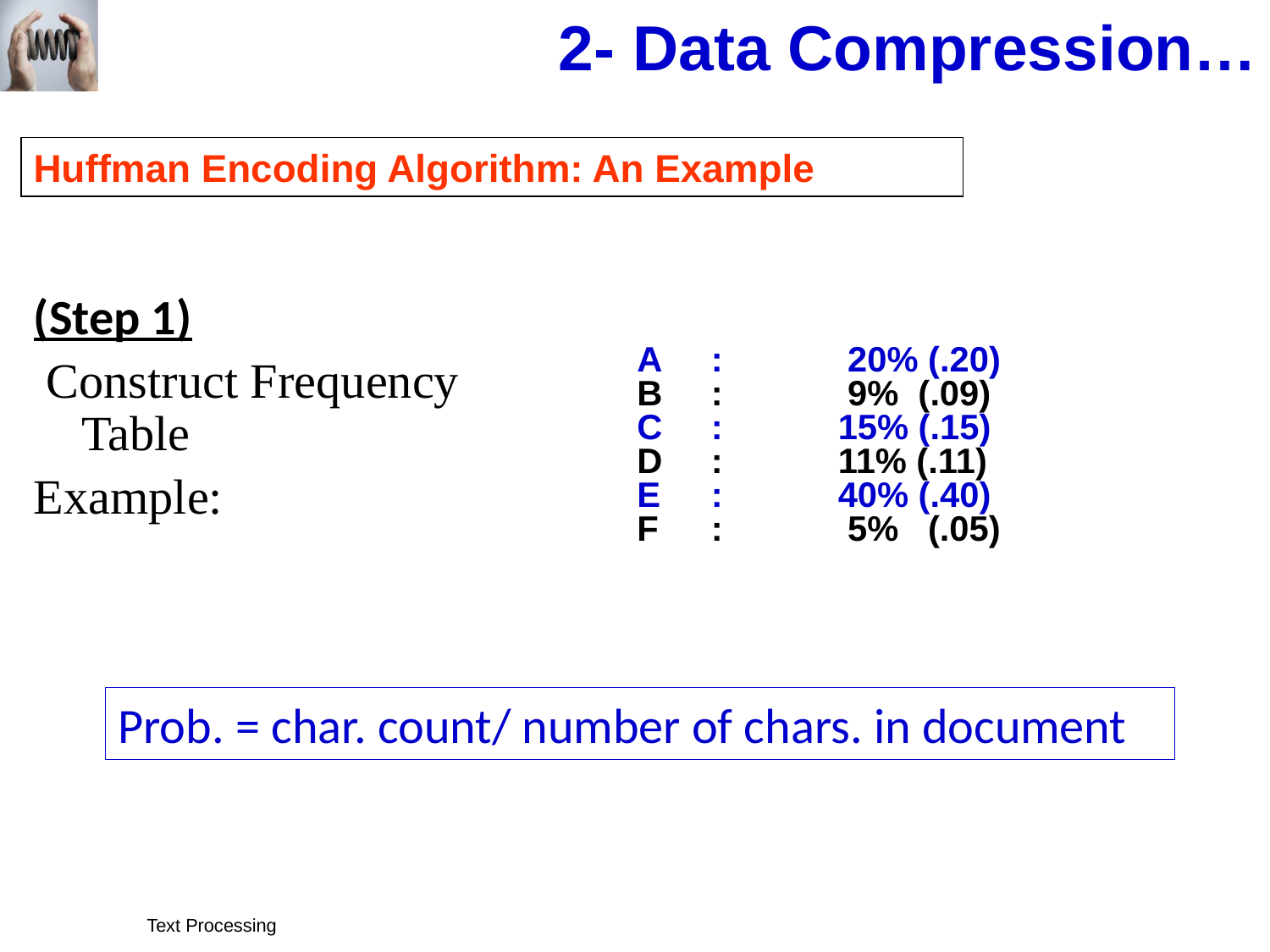

# 2- Data Compression…
Huffman Encoding Algorithm: An Example
(Step 1)
 Construct Frequency Table
Example:

A	:	 20% (.20)
B	:	 9%  (.09)
C	: 	15% (.15)
D	: 	11% (.11)
E	: 	40% (.40)
F	:	 5%   (.05)
Prob. = char. count/ number of chars. in document
Text Processing